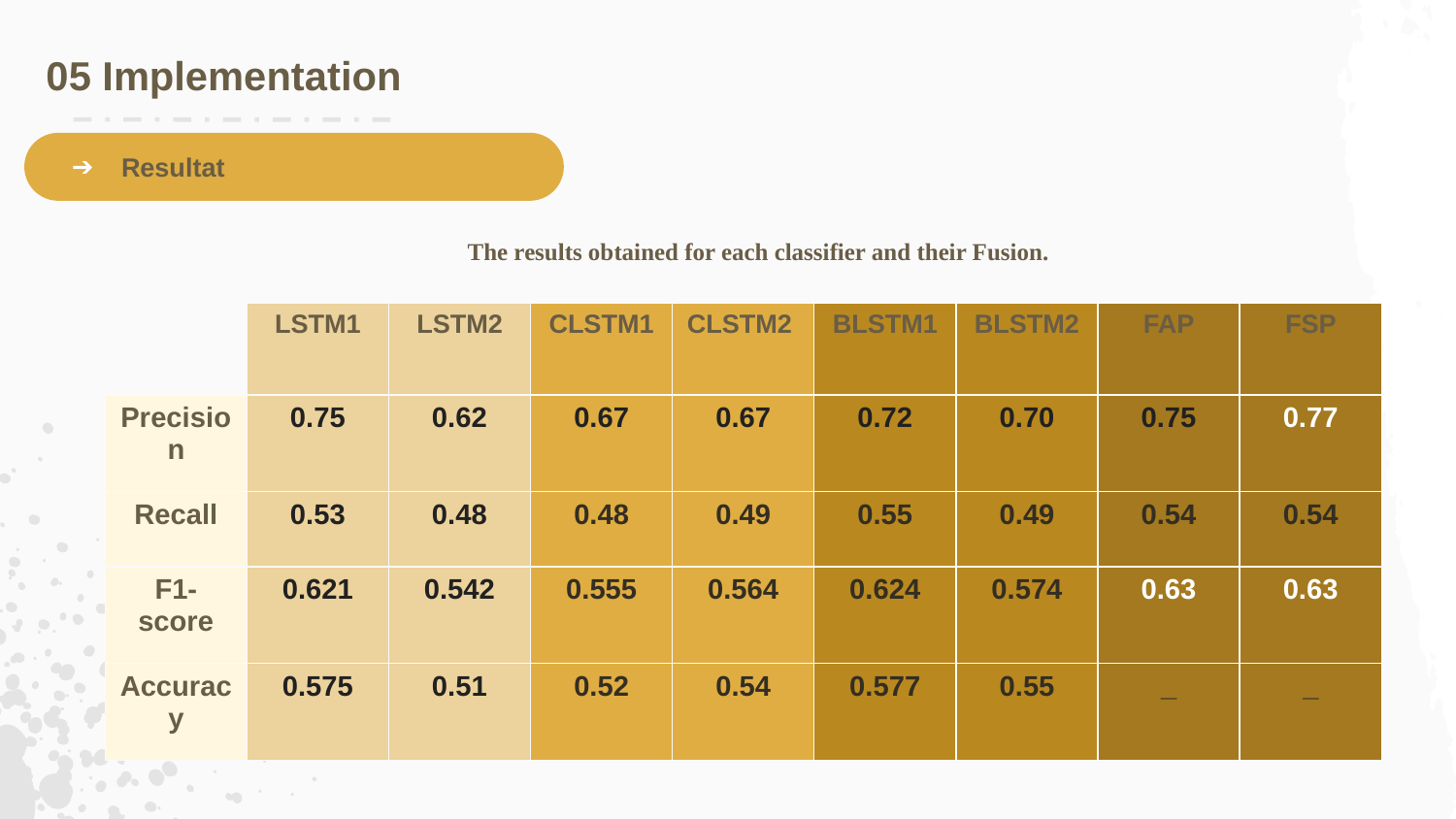

05 Implementation

Resultat
The results obtained for each classifier and their Fusion.
|  | LSTM1 | LSTM2 | CLSTM1 | CLSTM2 | BLSTM1 | BLSTM2 | FAP | FSP |
| --- | --- | --- | --- | --- | --- | --- | --- | --- |
| Precision | 0.75 | 0.62 | 0.67 | 0.67 | 0.72 | 0.70 | 0.75 | 0.77 |
| Recall | 0.53 | 0.48 | 0.48 | 0.49 | 0.55 | 0.49 | 0.54 | 0.54 |
| F1-score | 0.621 | 0.542 | 0.555 | 0.564 | 0.624 | 0.574 | 0.63 | 0.63 |
| Accuracy | 0.575 | 0.51 | 0.52 | 0.54 | 0.577 | 0.55 | \_ | \_ |